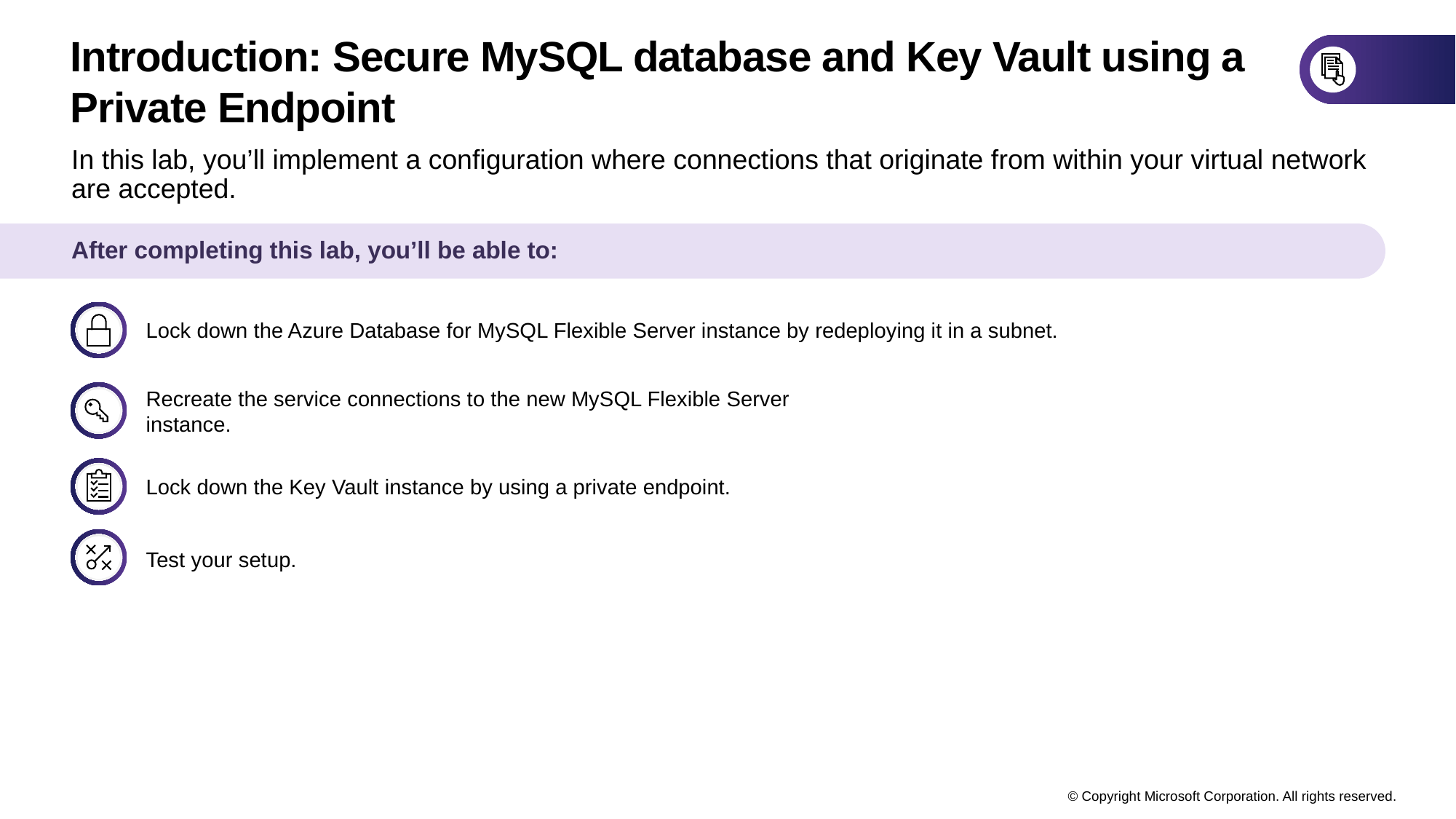

# Introduction: Secure MySQL database and Key Vault using a Private Endpoint

In this lab, you’ll implement a configuration where connections that originate from within your virtual network are accepted.
After completing this lab, you’ll be able to:

Lock down the Azure Database for MySQL Flexible Server instance by redeploying it in a subnet.

Recreate the service connections to the new MySQL Flexible Server instance.

Lock down the Key Vault instance by using a private endpoint.

Test your setup.